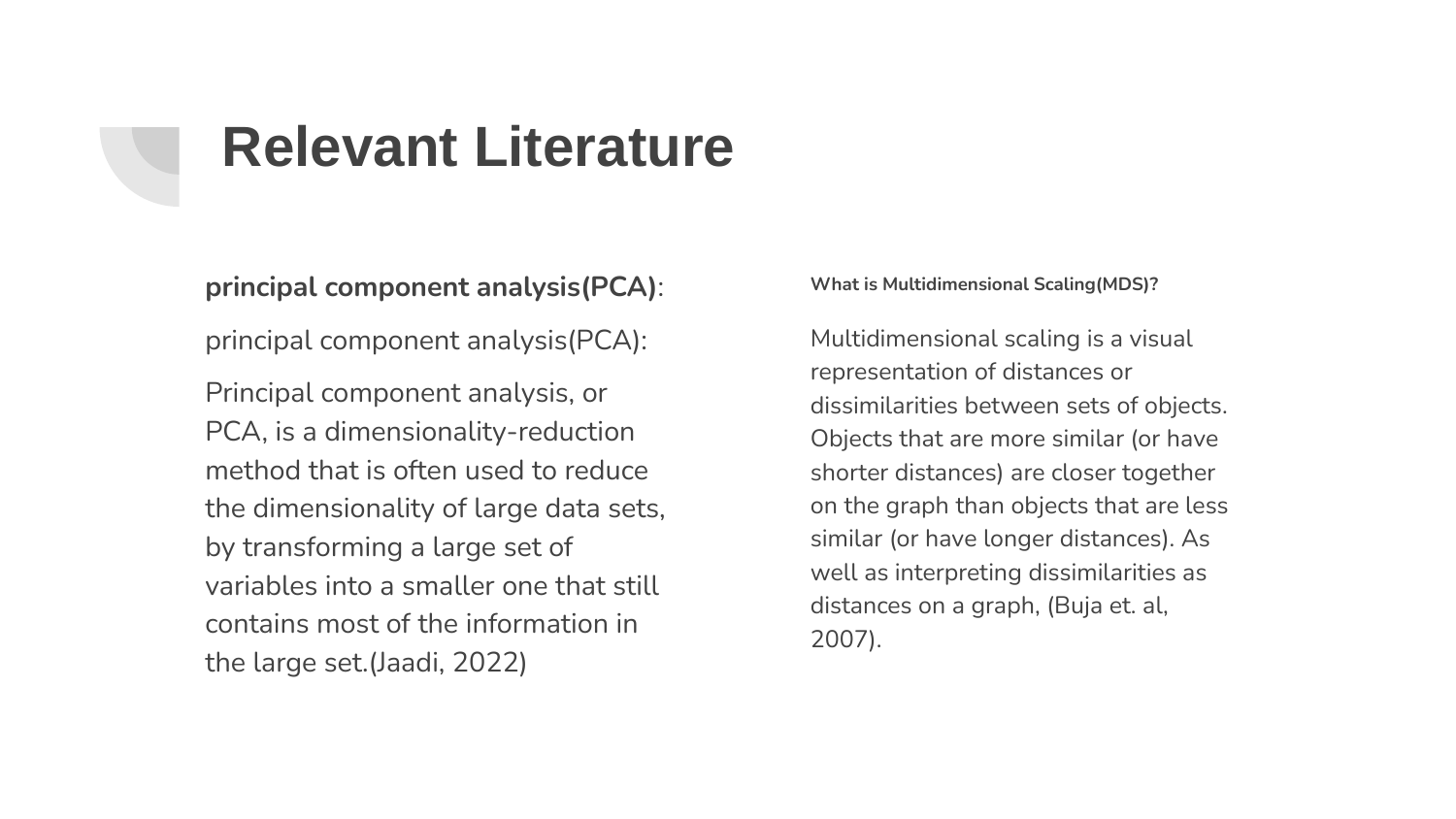

# Relevant Literature
principal component analysis(PCA):
principal component analysis(PCA):
Principal component analysis, or PCA, is a dimensionality-reduction method that is often used to reduce the dimensionality of large data sets, by transforming a large set of variables into a smaller one that still contains most of the information in the large set.(Jaadi, 2022)

What is Multidimensional Scaling(MDS)?
Multidimensional scaling is a visual representation of distances or dissimilarities between sets of objects. Objects that are more similar (or have shorter distances) are closer together on the graph than objects that are less similar (or have longer distances). As well as interpreting dissimilarities as distances on a graph, (Buja et. al, 2007).